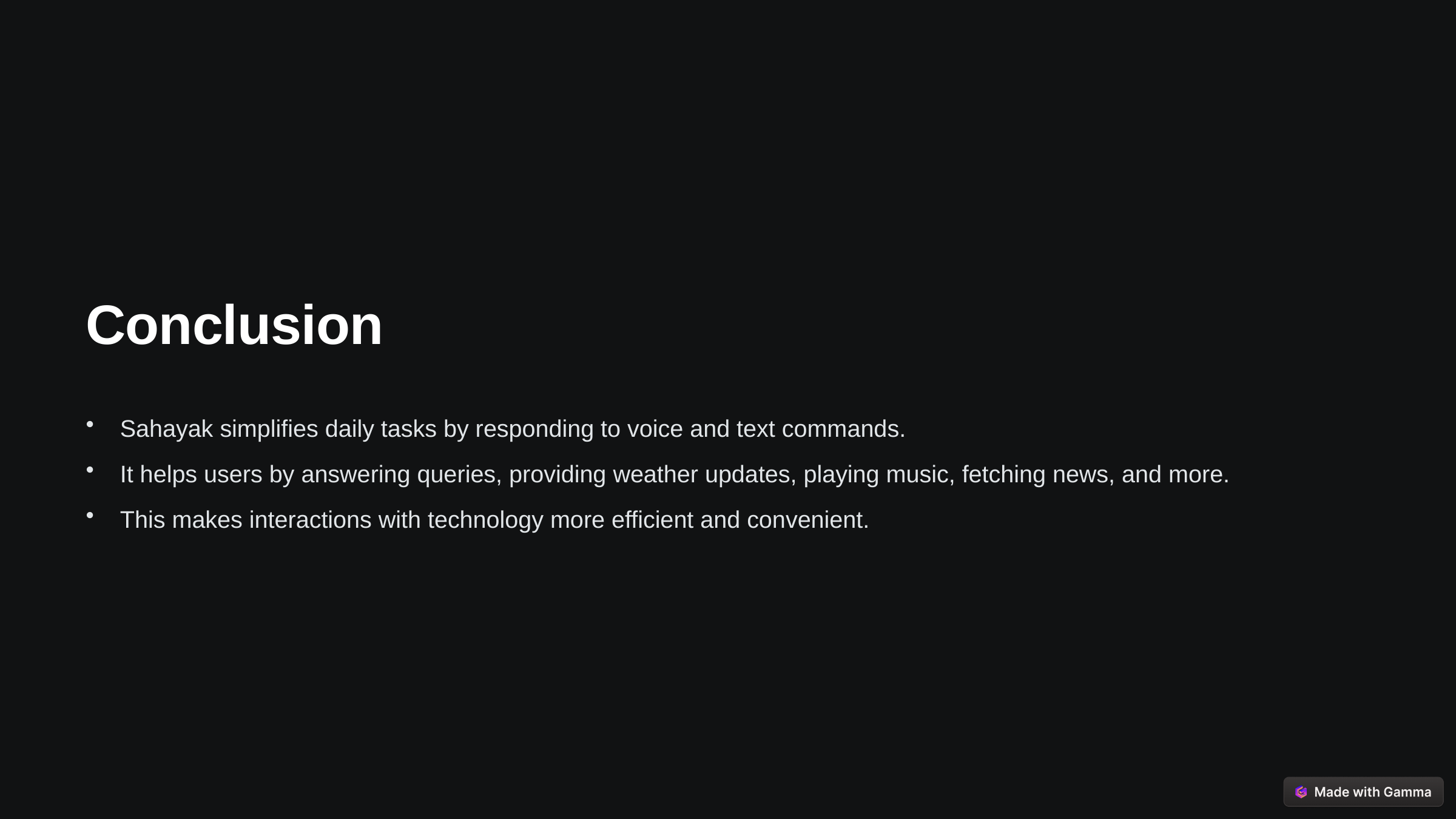

Conclusion
Sahayak simplifies daily tasks by responding to voice and text commands.
It helps users by answering queries, providing weather updates, playing music, fetching news, and more.
This makes interactions with technology more efficient and convenient.